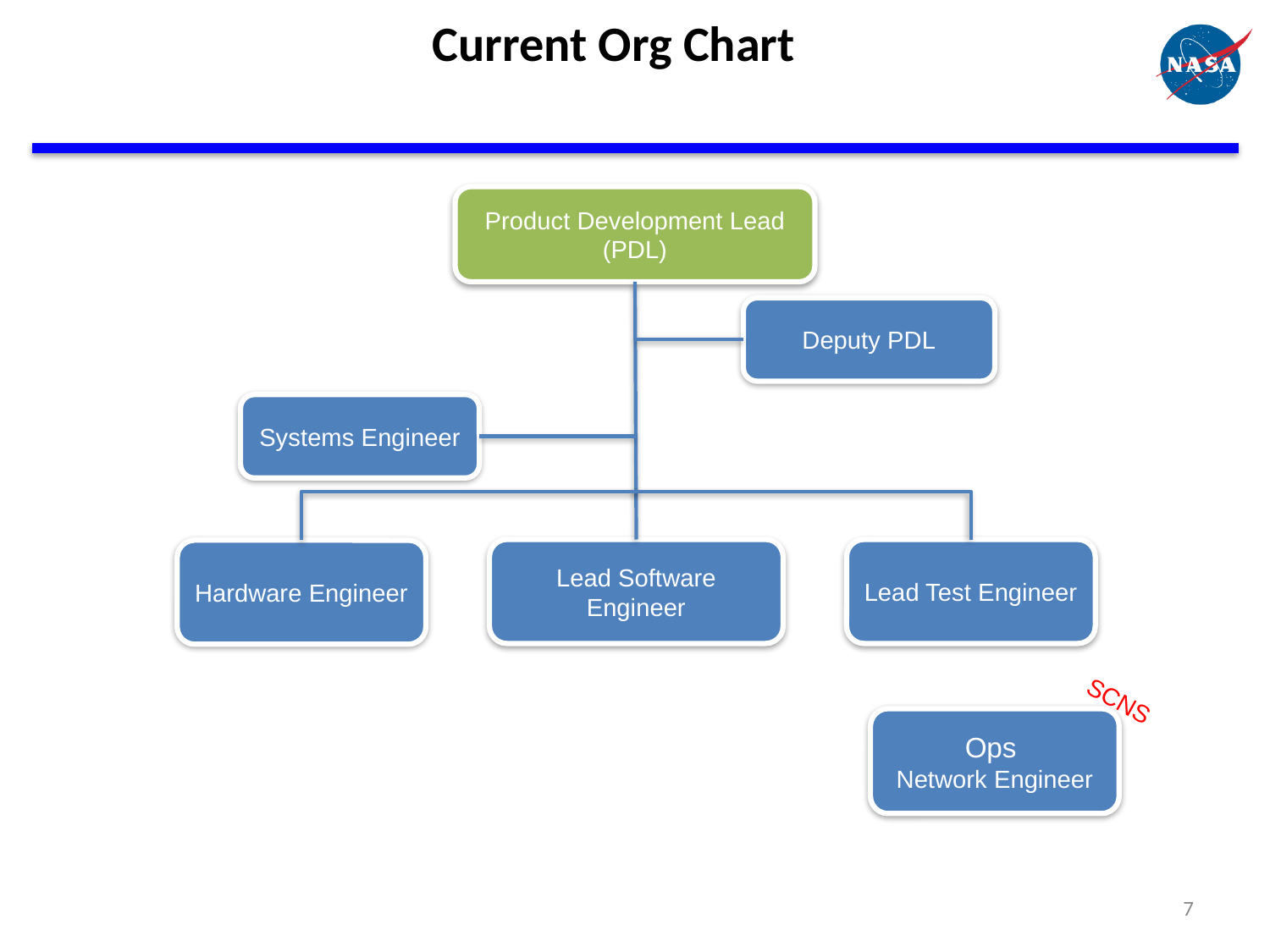

# Current Org Chart
Product Development Lead (PDL)
Deputy PDL
Systems Engineer
Lead Software Engineer
Lead Test Engineer
Hardware Engineer
SCNS
Ops
Network Engineer
7